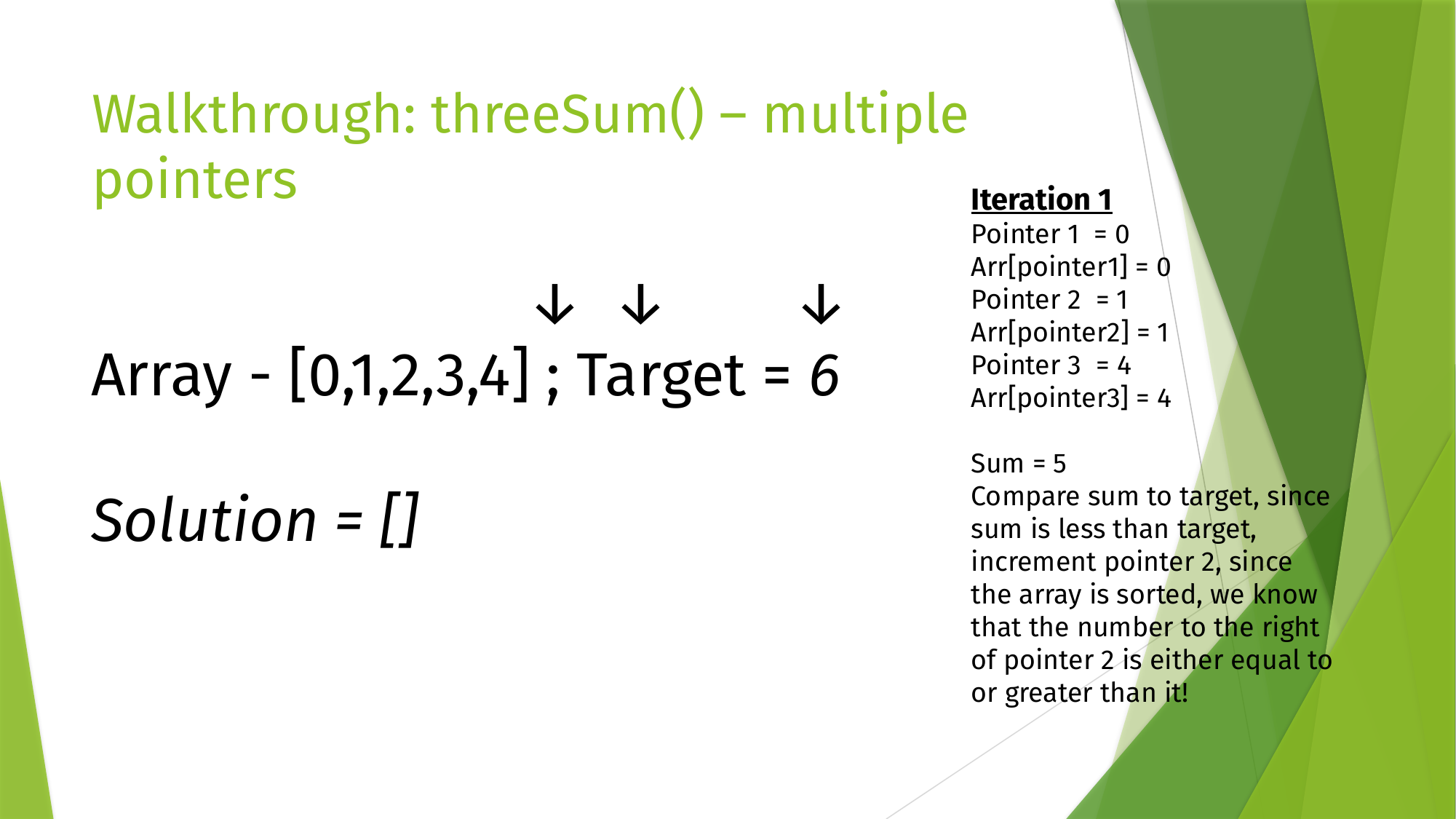

# Walkthrough: threeSum() – multiple pointers
Iteration 1
Pointer 1  = 0
Arr[pointer1] = 0
Pointer 2  = 1
Arr[pointer2] = 1
Pointer 3  = 4
Arr[pointer3] = 4

Sum = 5
Compare sum to target, since sum is less than target, increment pointer 2, since the array is sorted, we know that the number to the right of pointer 2 is either equal to or greater than it!
 				↓  ↓ 	   ↓
Array - [0,1,2,3,4] ; Target = 6

Solution = []